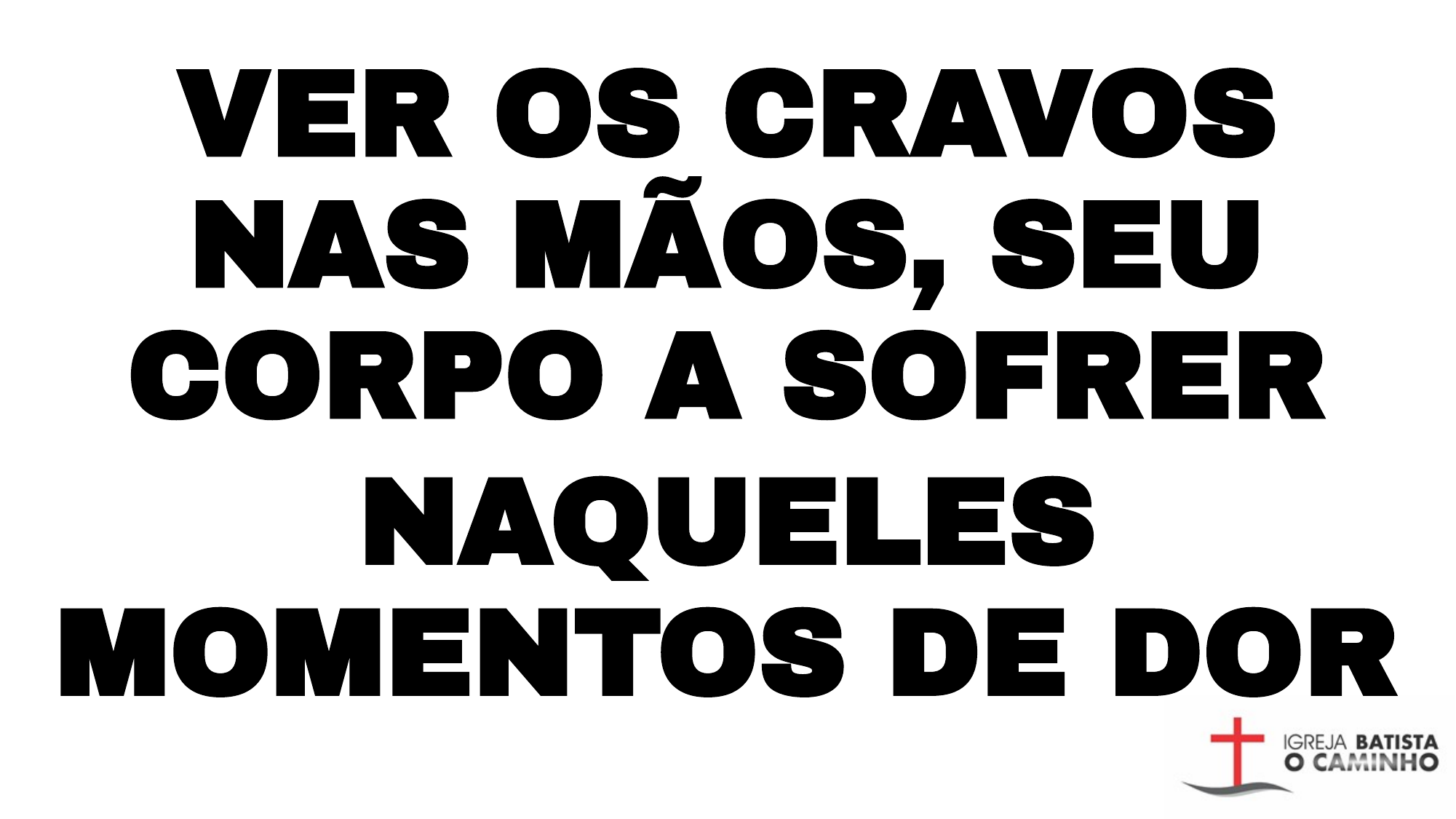

VER OS CRAVOS NAS MÃOS, SEU CORPO A SOFRER
NAQUELES MOMENTOS DE DOR